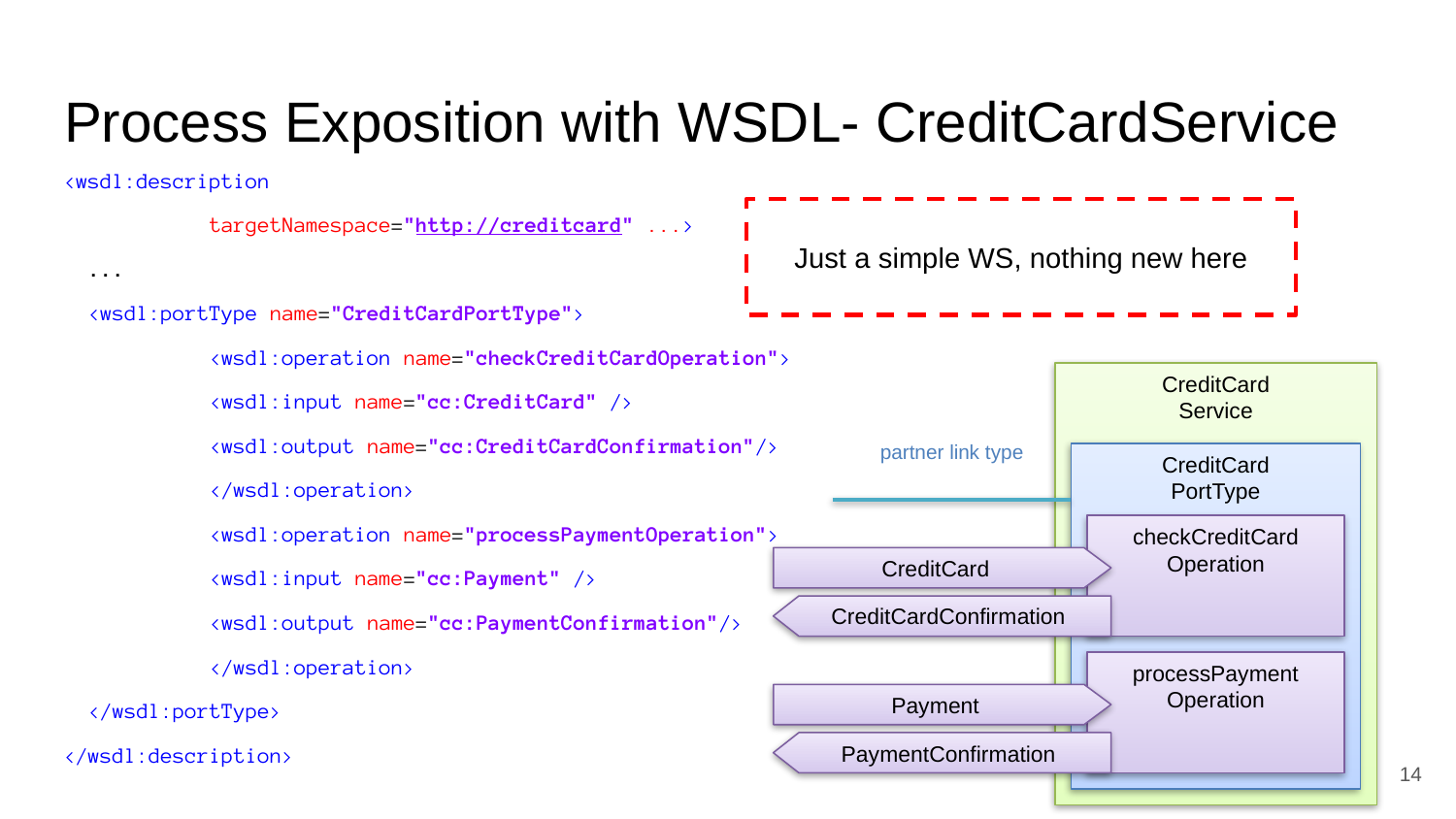

# Process Exposition with WSDL- CreditCardService
<wsdl:description
	targetNamespace="http://creditcard" ...>
  ...
  <wsdl:portType name="CreditCardPortType">
	<wsdl:operation name="checkCreditCardOperation">
      	<wsdl:input name="cc:CreditCard" />
      	<wsdl:output name="cc:CreditCardConfirmation"/>
	</wsdl:operation>
	<wsdl:operation name="processPaymentOperation">
      	<wsdl:input name="cc:Payment" />
      	<wsdl:output name="cc:PaymentConfirmation"/>
	</wsdl:operation>
  </wsdl:portType>
</wsdl:description>
Just a simple WS, nothing new here
CreditCard
Service
partner link type
CreditCard
PortType
checkCreditCard
Operation
CreditCard
CreditCardConfirmation
processPayment
Operation
Payment
PaymentConfirmation
14